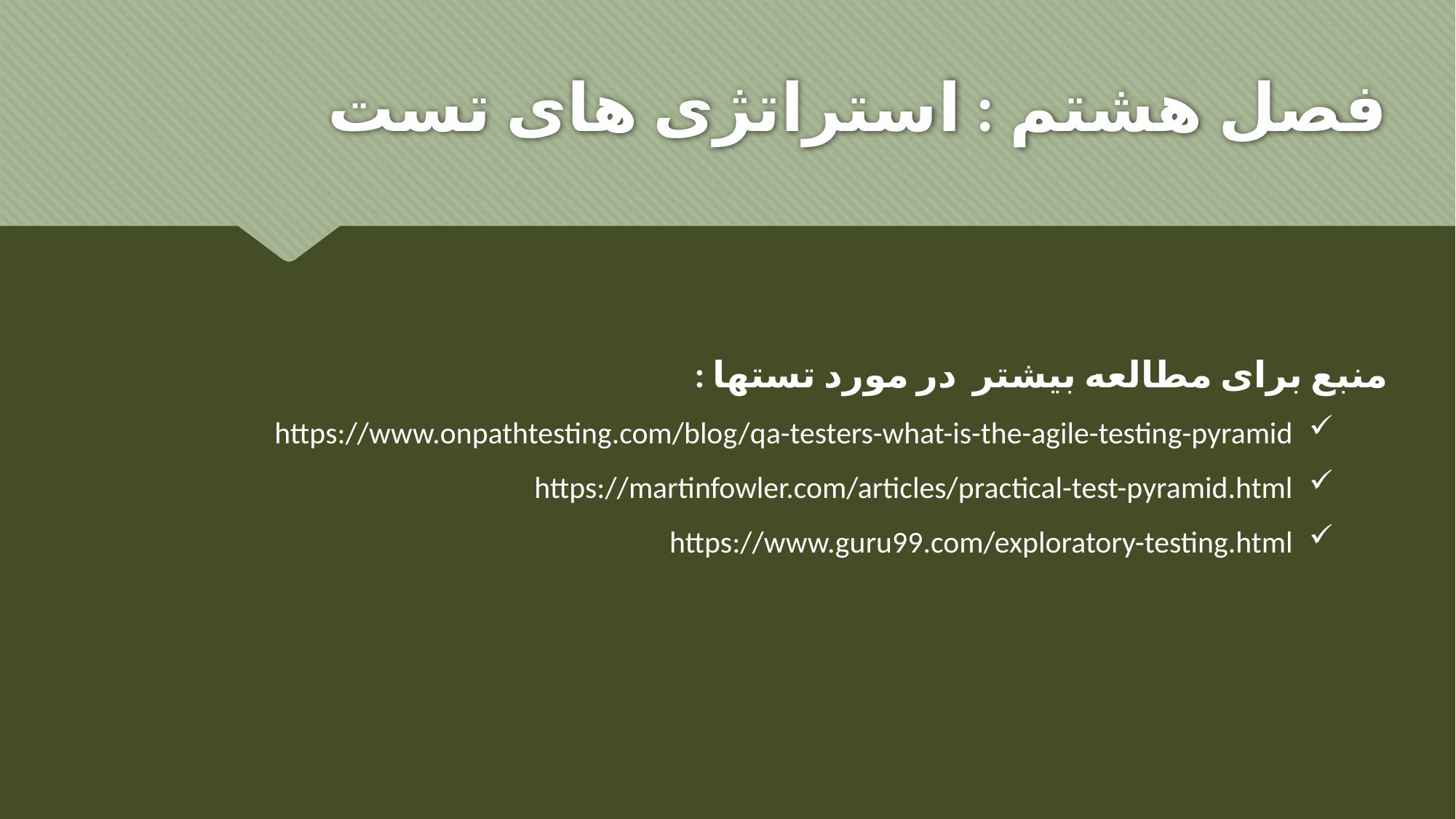

# فصل هشتم : استراتژی های تست
منبع برای مطالعه بیشتر  در مورد تستها :
https://www.onpathtesting.com/blog/qa-testers-what-is-the-agile-testing-pyramid
https://martinfowler.com/articles/practical-test-pyramid.html
https://www.guru99.com/exploratory-testing.html